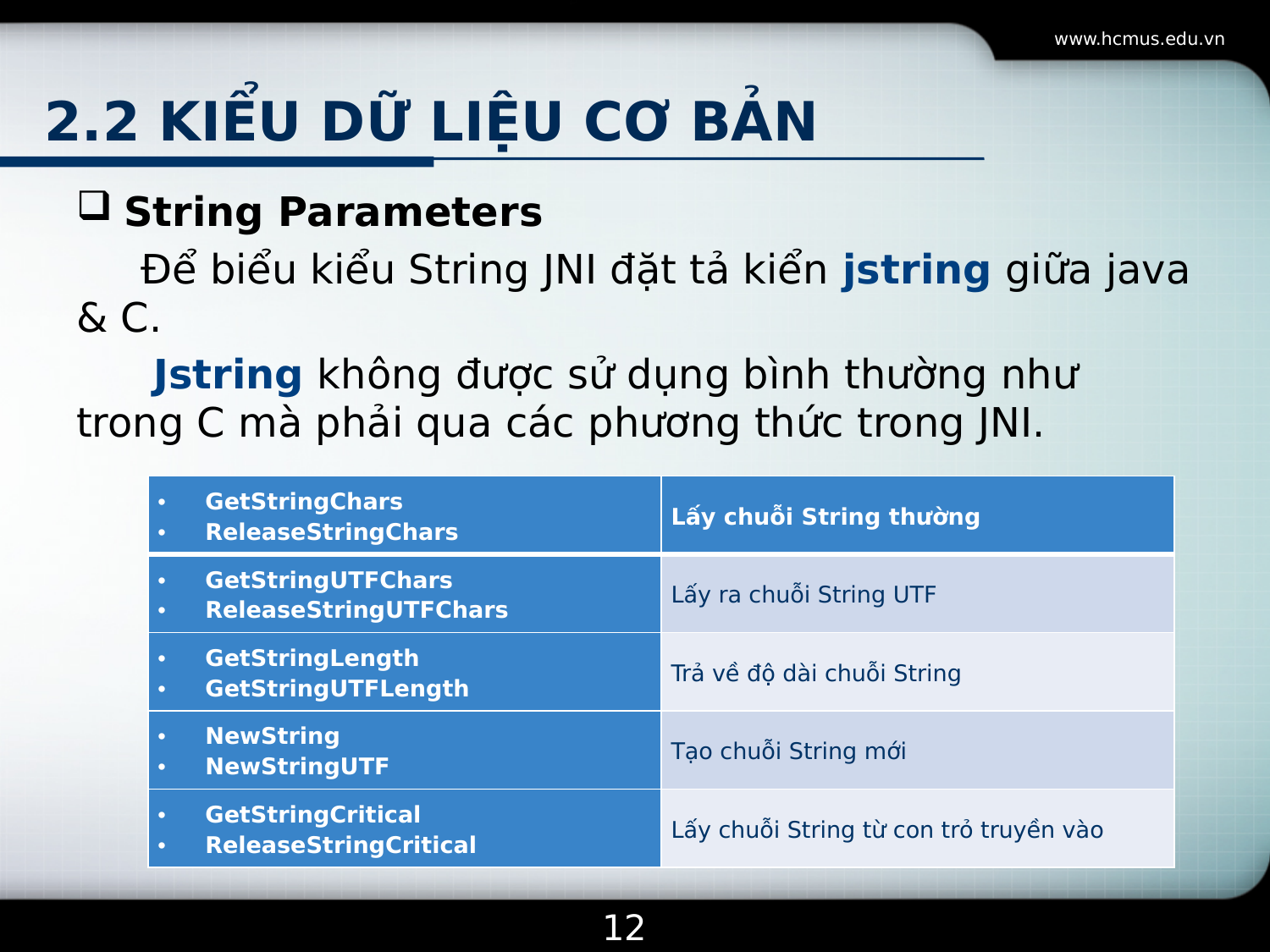

www.hcmus.edu.vn
# 2.2 kiểu dữ liệu cơ bản
String Parameters
Để biểu kiểu String JNI đặt tả kiển jstring giữa java & C.
 Jstring không được sử dụng bình thường như trong C mà phải qua các phương thức trong JNI.
| GetStringChars ReleaseStringChars | Lấy chuỗi String thường |
| --- | --- |
| GetStringUTFChars ReleaseStringUTFChars | Lấy ra chuỗi String UTF |
| GetStringLength GetStringUTFLength | Trả về độ dài chuỗi String |
| NewString NewStringUTF | Tạo chuỗi String mới |
| GetStringCritical ReleaseStringCritical | Lấy chuỗi String từ con trỏ truyền vào |
12